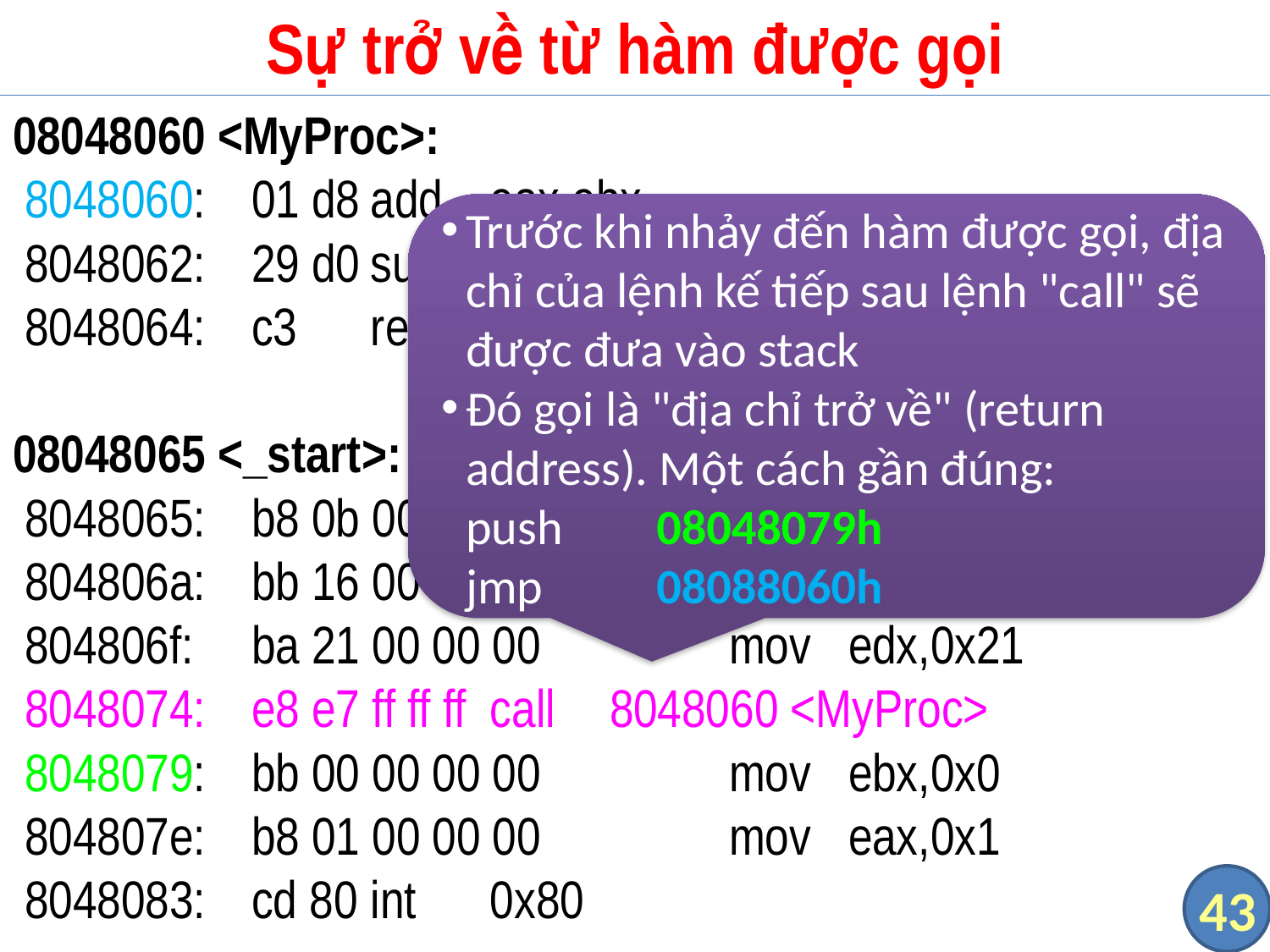

# Sự trở về từ hàm được gọi
08048060 <MyProc>:
 8048060:	01 d8					add	eax,ebx
 8048062:	29 d0					sub	eax,edx
 8048064:	c3						ret

08048065 <_start>:
 8048065:	b8 0b 00 00 00		mov	eax,0xb
 804806a:	bb 16 00 00 00		mov	ebx,0x16
 804806f:	ba 21 00 00 00		mov	edx,0x21
 8048074:	e8 e7 ff ff ff			call	8048060 <MyProc>
 8048079:	bb 00 00 00 00		mov	ebx,0x0
 804807e:	b8 01 00 00 00		mov	eax,0x1
 8048083:	cd 80					int		0x80
Trước khi nhảy đến hàm được gọi, địa chỉ của lệnh kế tiếp sau lệnh "call" sẽ được đưa vào stack
Đó gọi là "địa chỉ trở về" (return address). Một cách gần đúng:
push	08048079h
jmp	08088060h
43